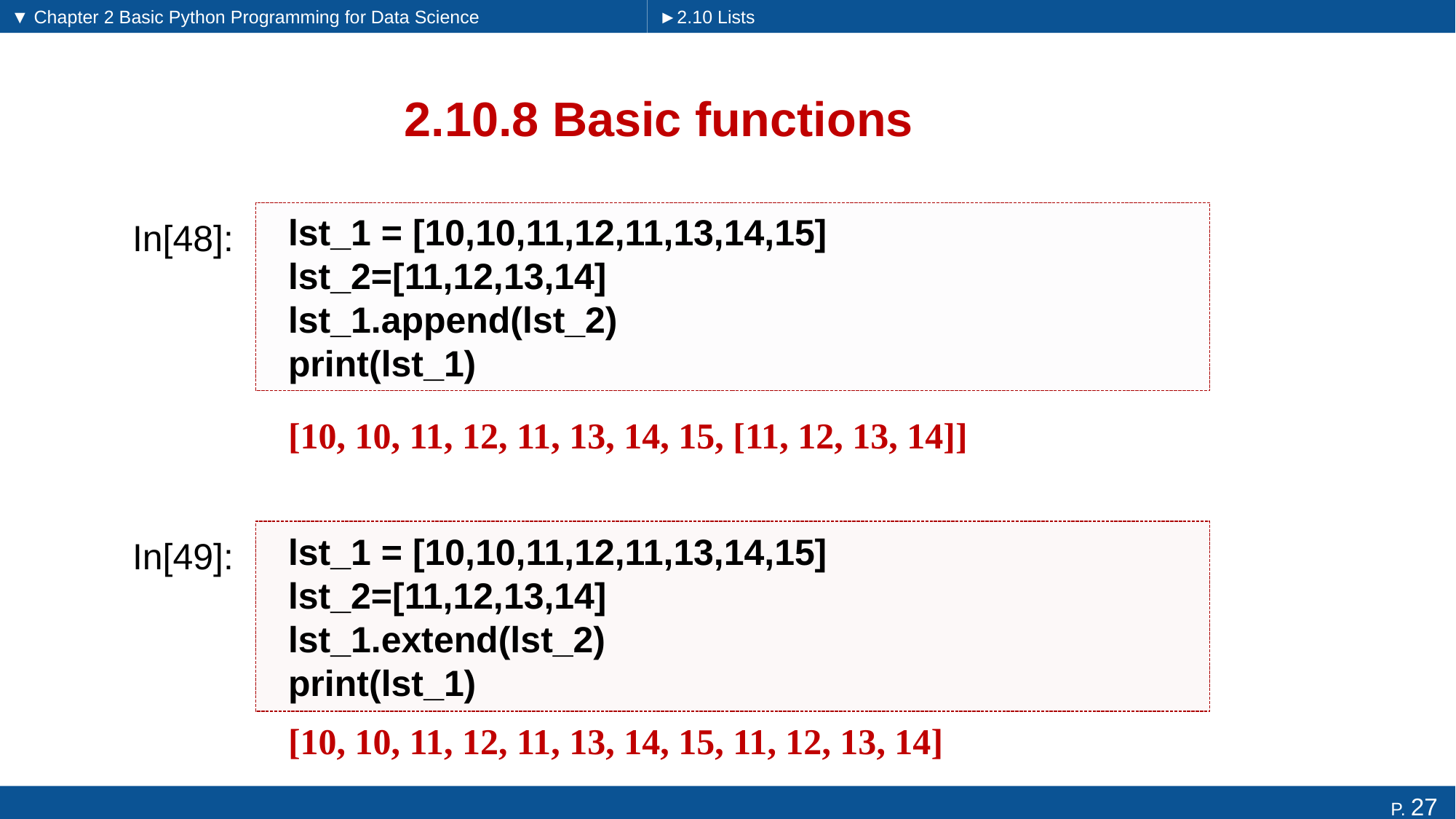

▼ Chapter 2 Basic Python Programming for Data Science
►2.10 Lists
# 2.10.8 Basic functions
lst_1 = [10,10,11,12,11,13,14,15]
lst_2=[11,12,13,14]
lst_1.append(lst_2)
print(lst_1)
In[48]:
[10, 10, 11, 12, 11, 13, 14, 15, [11, 12, 13, 14]]
lst_1 = [10,10,11,12,11,13,14,15]
lst_2=[11,12,13,14]
lst_1.extend(lst_2)
print(lst_1)
In[49]:
[10, 10, 11, 12, 11, 13, 14, 15, 11, 12, 13, 14]